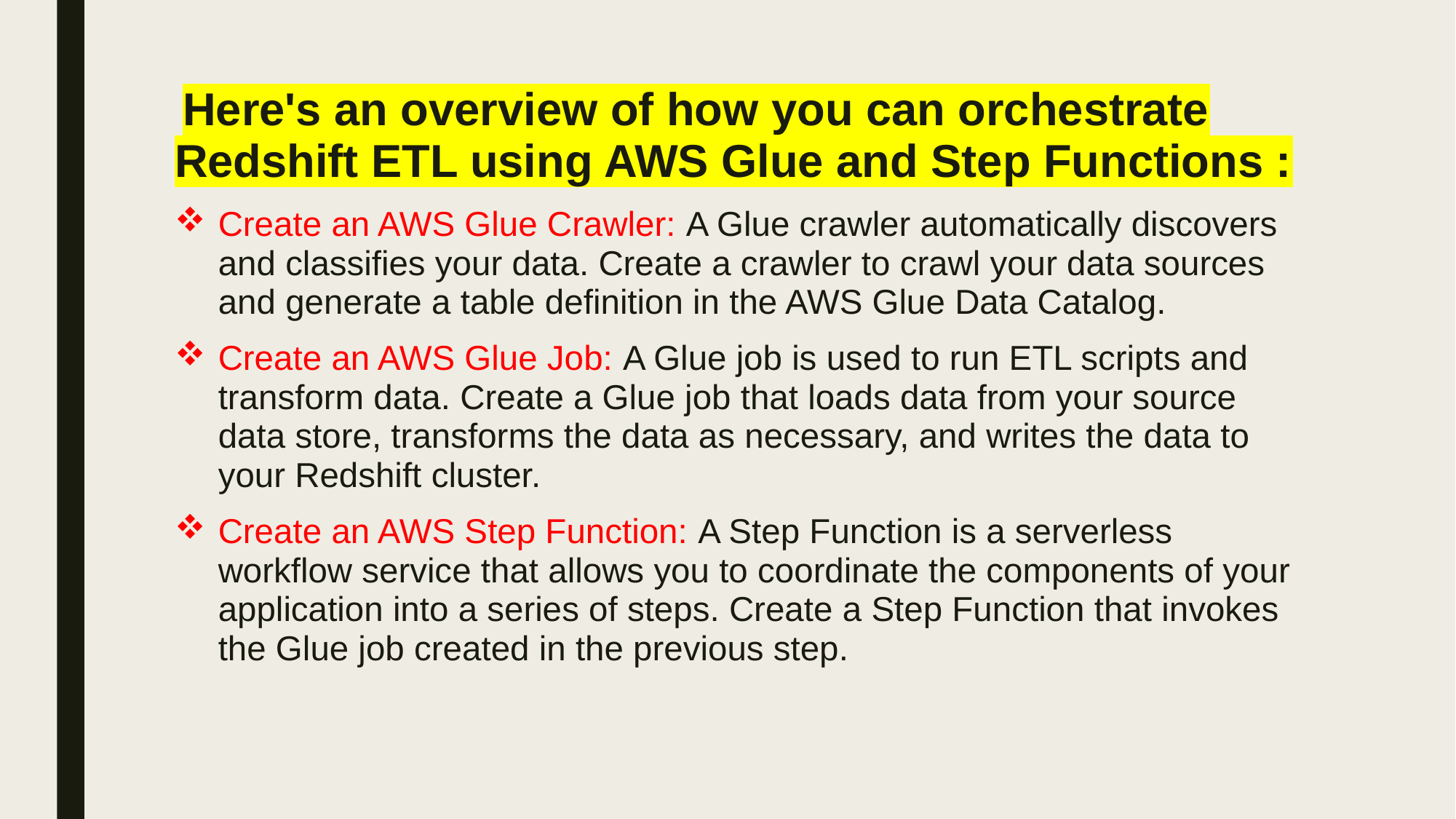

Here's an overview of how you can orchestrate Redshift ETL using AWS Glue and Step Functions :
Create an AWS Glue Crawler: A Glue crawler automatically discovers and classifies your data. Create a crawler to crawl your data sources and generate a table definition in the AWS Glue Data Catalog.
Create an AWS Glue Job: A Glue job is used to run ETL scripts and transform data. Create a Glue job that loads data from your source data store, transforms the data as necessary, and writes the data to your Redshift cluster.
Create an AWS Step Function: A Step Function is a serverless workflow service that allows you to coordinate the components of your application into a series of steps. Create a Step Function that invokes the Glue job created in the previous step.